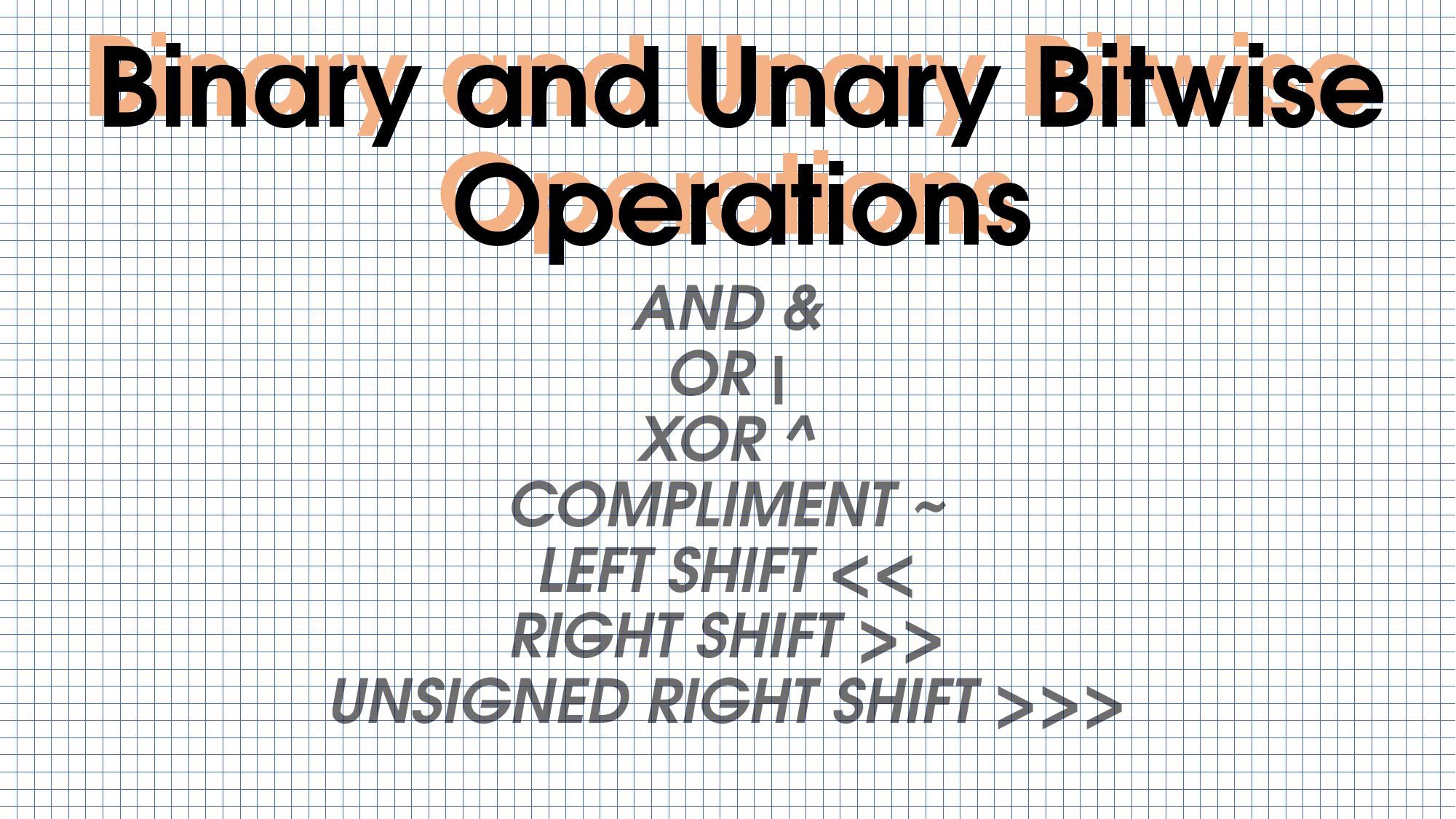

Binary and Unary Bitwise Operations
Binary and Unary Bitwise Operations
AND &
OR |
XOR ^
COMPLIMENT ~
LEFT SHIFT <<
RIGHT SHIFT >>
UNSIGNED RIGHT SHIFT >>>